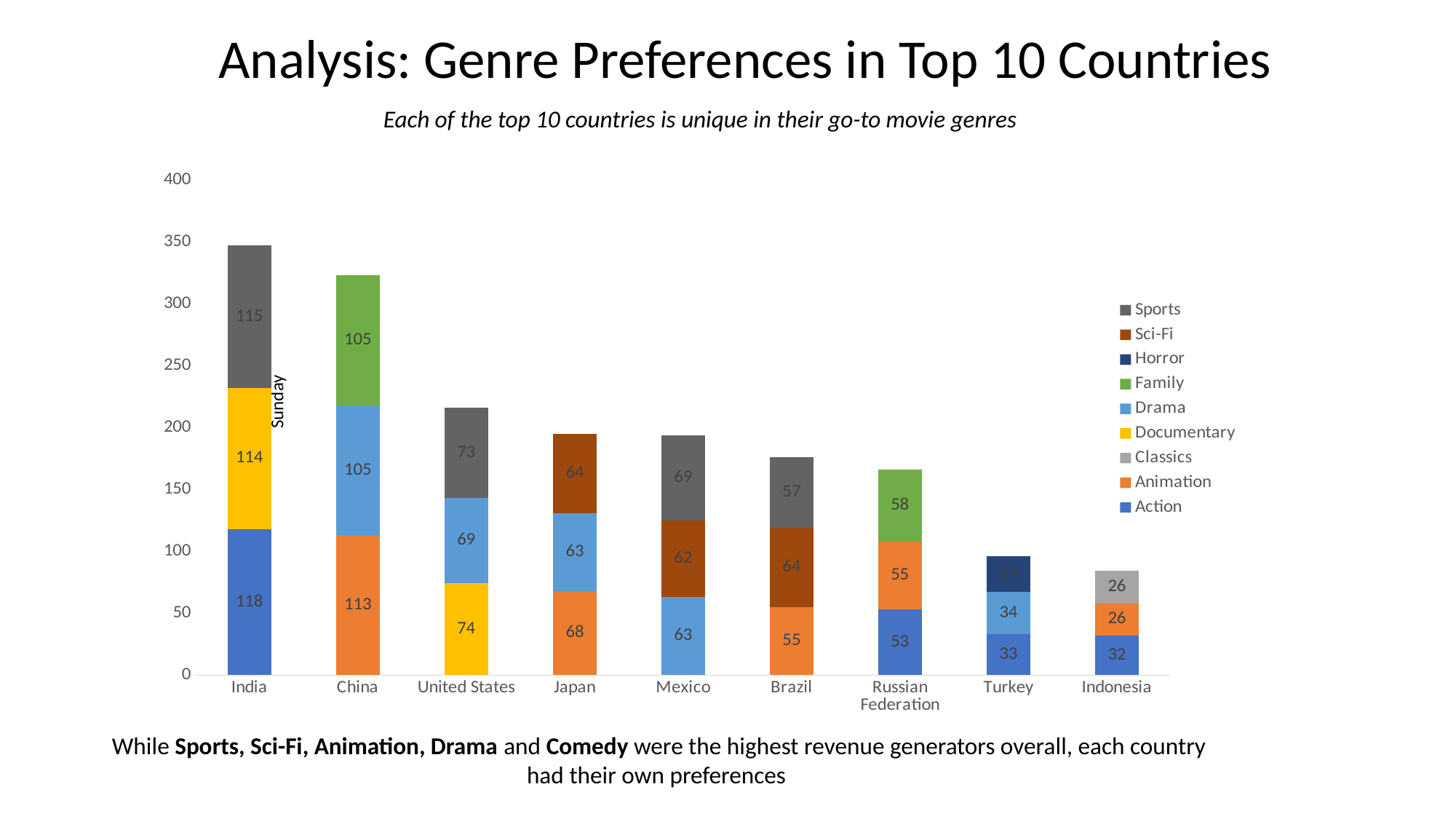

Analysis: Genre Preferences in Top 10 Countries
Each of the top 10 countries is unique in their go-to movie genres

### Chart

| Category | Action | Animation | Classics | Documentary | Drama | Family | Horror | Sci-Fi | Sports |
|---|---|---|---|---|---|---|---|---|---|
| India | 118.0 | None | None | 114.0 | None | None | None | None | 115.0 |
| China | None | 113.0 | None | None | 105.0 | 105.0 | None | None | None |
| United States | None | None | None | 74.0 | 69.0 | None | None | None | 73.0 |
| Japan | None | 68.0 | None | None | 63.0 | None | None | 64.0 | None |
| Mexico | None | None | None | None | 63.0 | None | None | 62.0 | 69.0 |
| Brazil | None | 55.0 | None | None | None | None | None | 64.0 | 57.0 |
| Russian Federation | 53.0 | 55.0 | None | None | None | 58.0 | None | None | None |
| Turkey | 33.0 | None | None | None | 34.0 | None | 29.0 | None | None |
| Indonesia | 32.0 | 26.0 | 26.0 | None | None | None | None | None | None |
Sunday
While Sports, Sci-Fi, Animation, Drama and Comedy were the highest revenue generators overall, each country had their own preferences